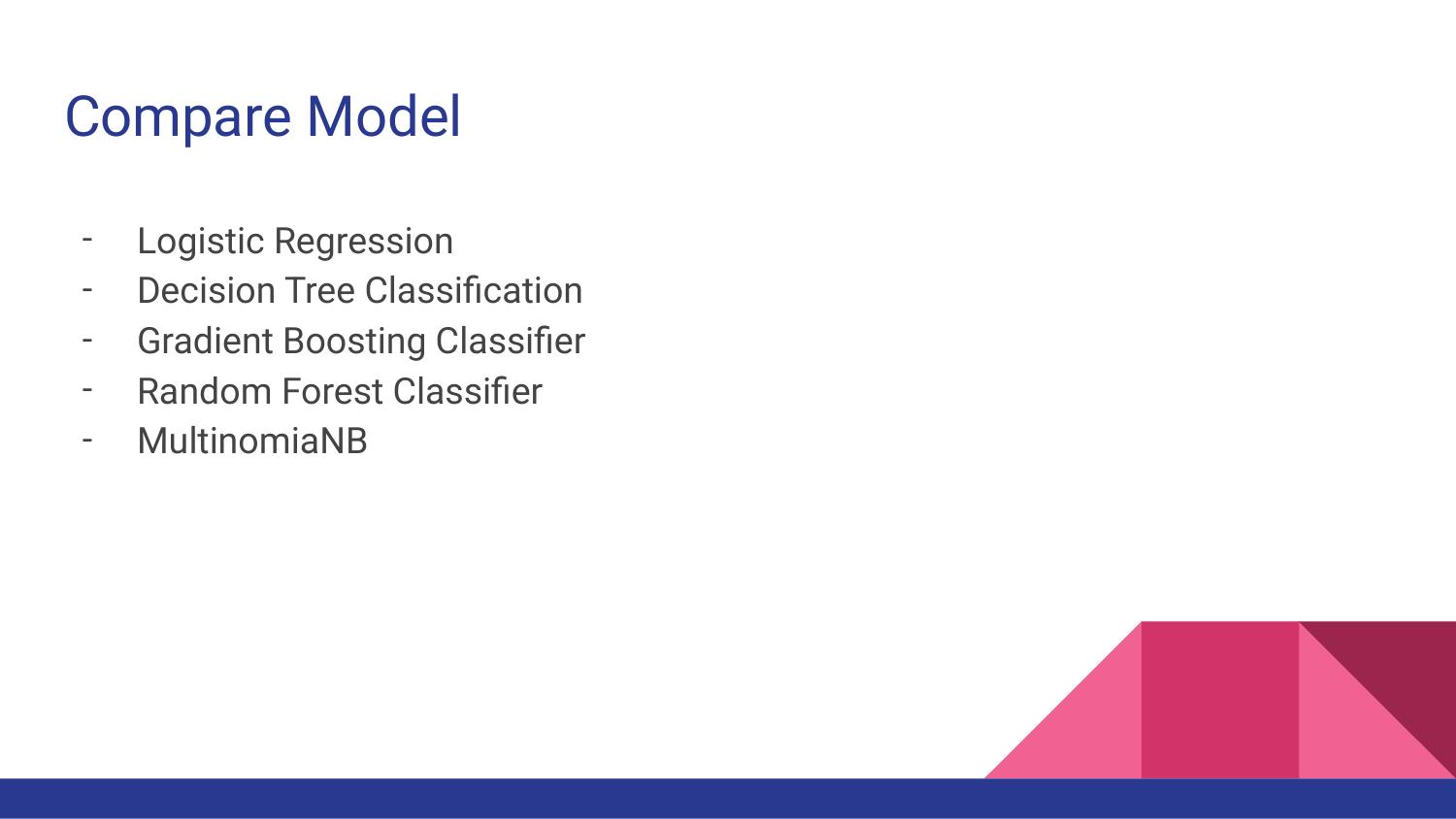

# Compare Model
Logistic Regression
Decision Tree Classification
Gradient Boosting Classifier
Random Forest Classifier
MultinomiaNB